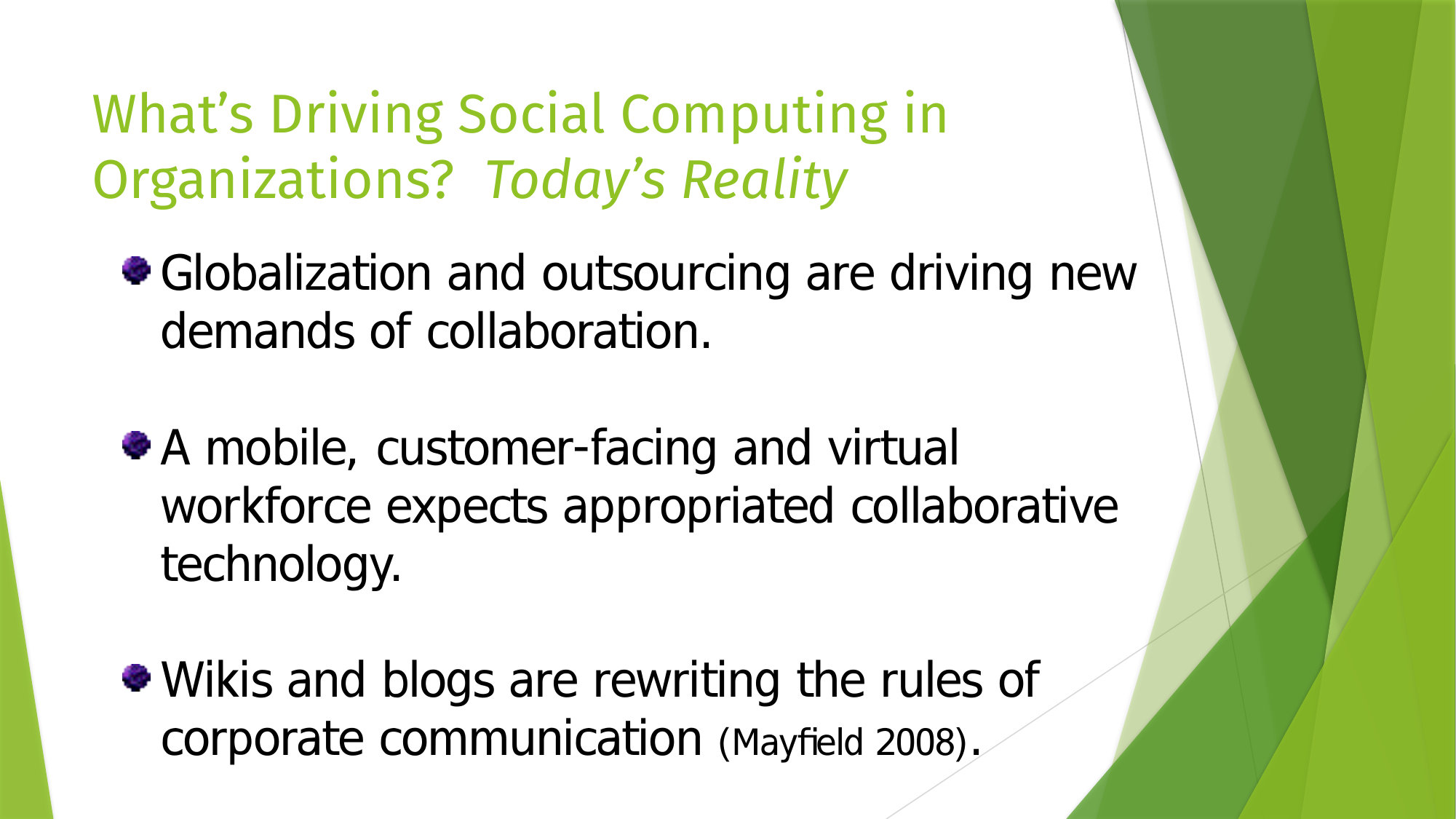

# What’s Driving Social Computing in Organizations?  Today’s Reality
Globalization and outsourcing are driving new demands of collaboration.

A mobile, customer-facing and virtual workforce expects appropriated collaborative technology.

Wikis and blogs are rewriting the rules of corporate communication (Mayfield 2008).